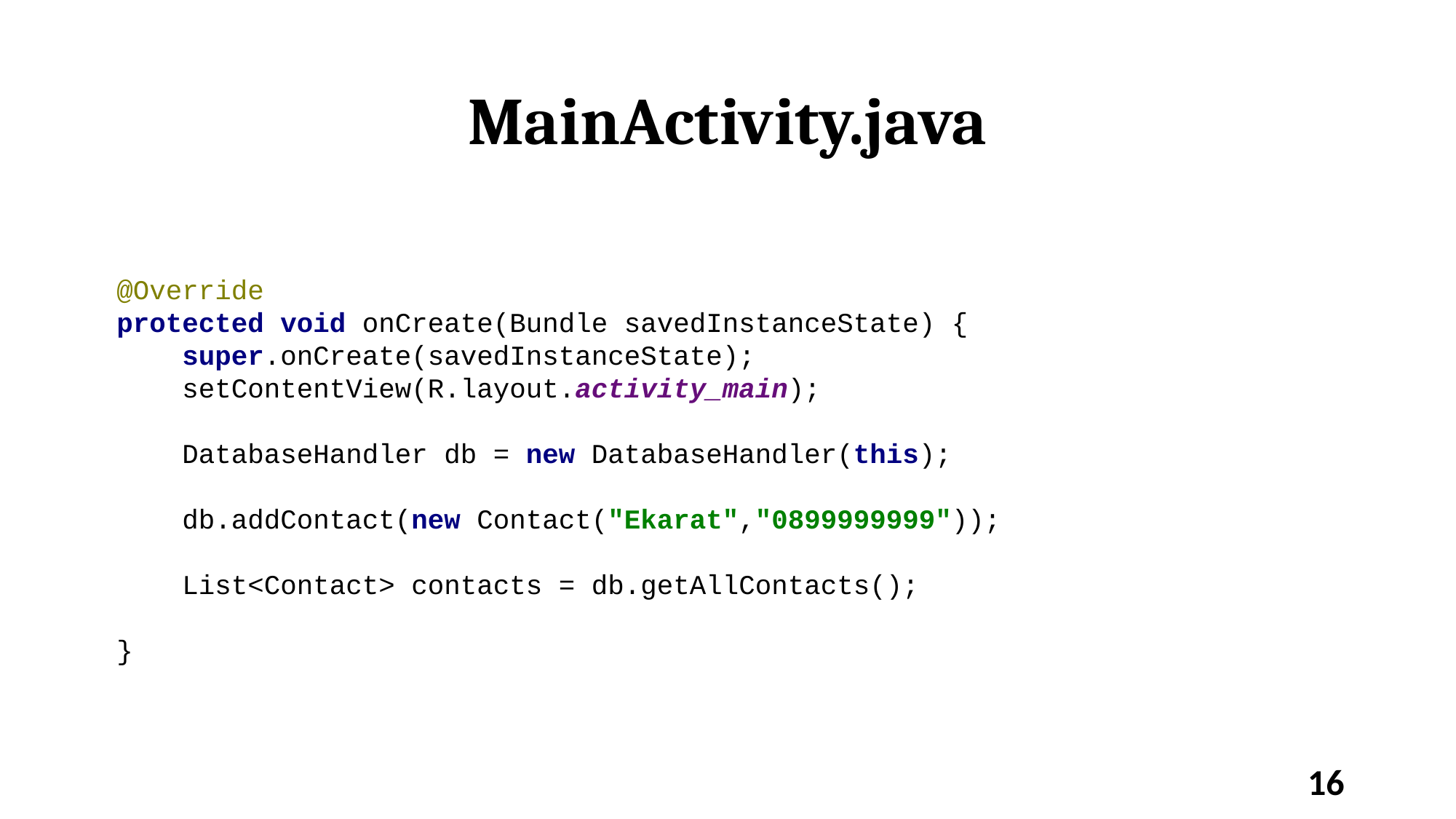

# MainActivity.java

@Override
protected void onCreate(Bundle savedInstanceState) {
    super.onCreate(savedInstanceState);
    setContentView(R.layout.activity_main);
    DatabaseHandler db = new DatabaseHandler(this);
    db.addContact(new Contact("Ekarat","0899999999"));
    List<Contact> contacts = db.getAllContacts();
}
16